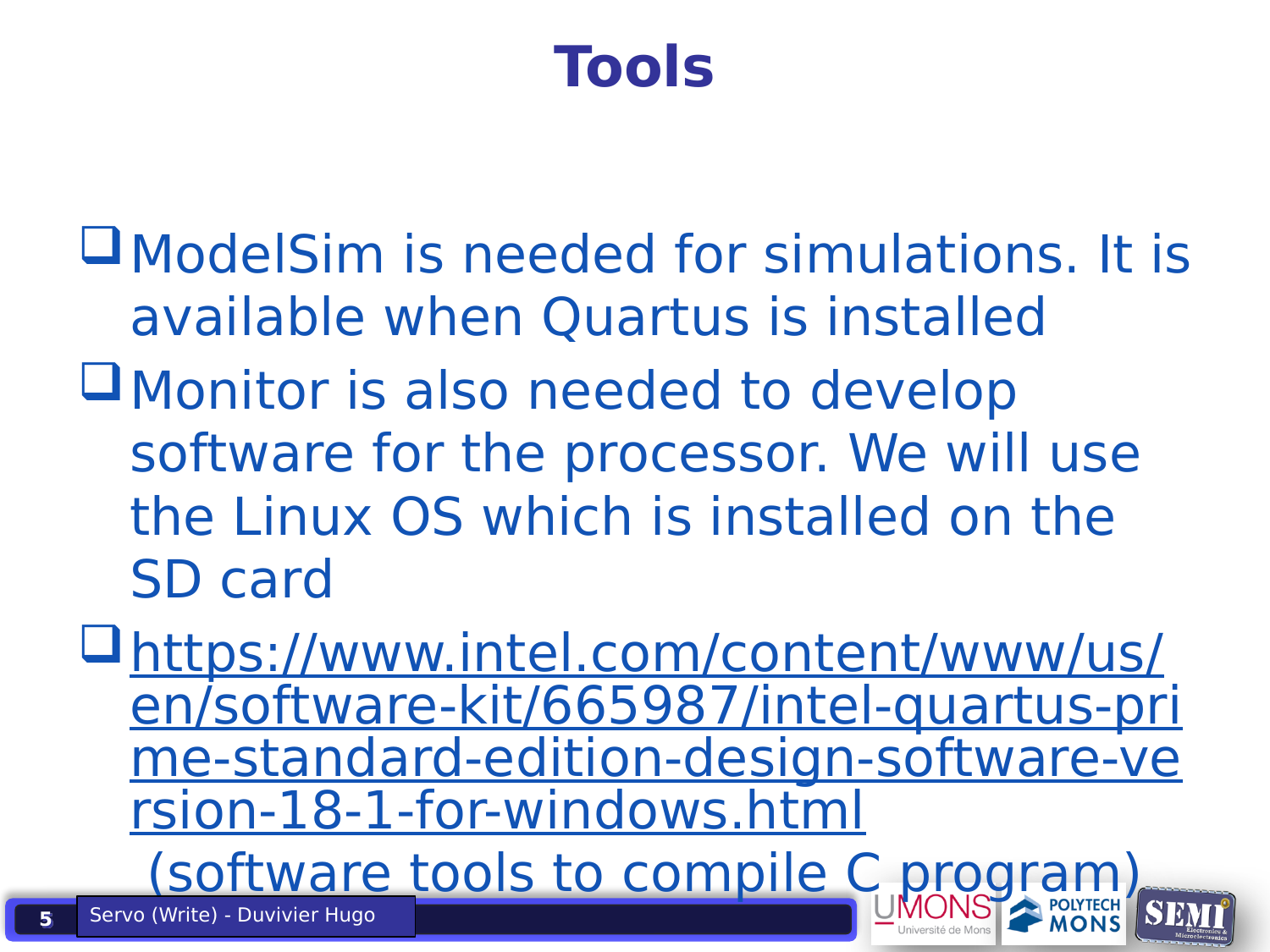

Servo (Write) - Duvivier Hugo
# Tools
ModelSim is needed for simulations. It is available when Quartus is installed
Monitor is also needed to develop software for the processor. We will use the Linux OS which is installed on the SD card
https://www.intel.com/content/www/us/en/software-kit/665987/intel-quartus-prime-standard-edition-design-software-version-18-1-for-windows.html (software tools to compile C program)
Servo (Write) - Duvivier Hugo
5